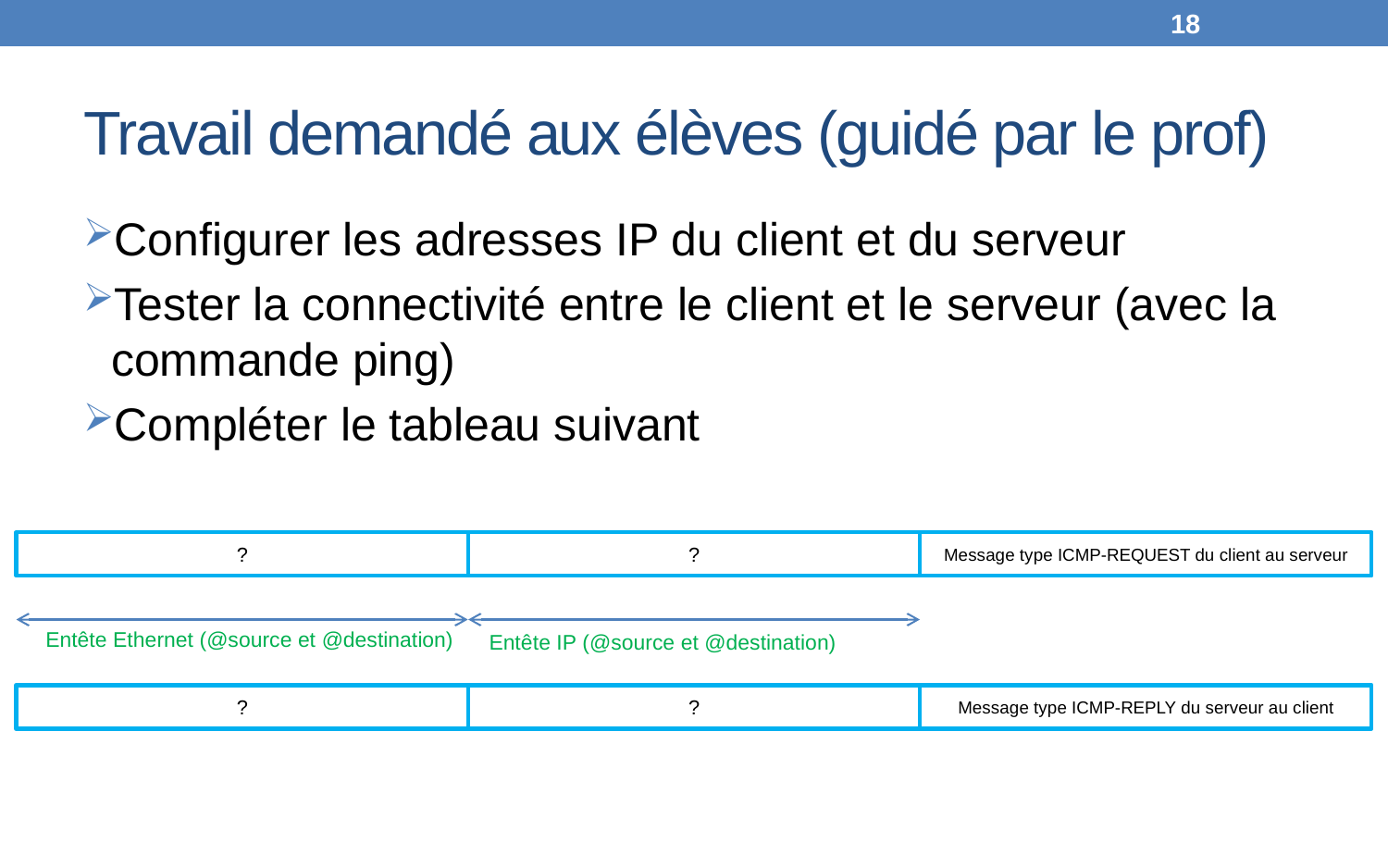

18
# Travail demandé aux élèves (guidé par le prof)
Configurer les adresses IP du client et du serveur
Tester la connectivité entre le client et le serveur (avec la commande ping)
Compléter le tableau suivant
?
?
Message type ICMP-REQUEST du client au serveur
Entête Ethernet (@source et @destination)
Entête IP (@source et @destination)
?
?
Message type ICMP-REPLY du serveur au client